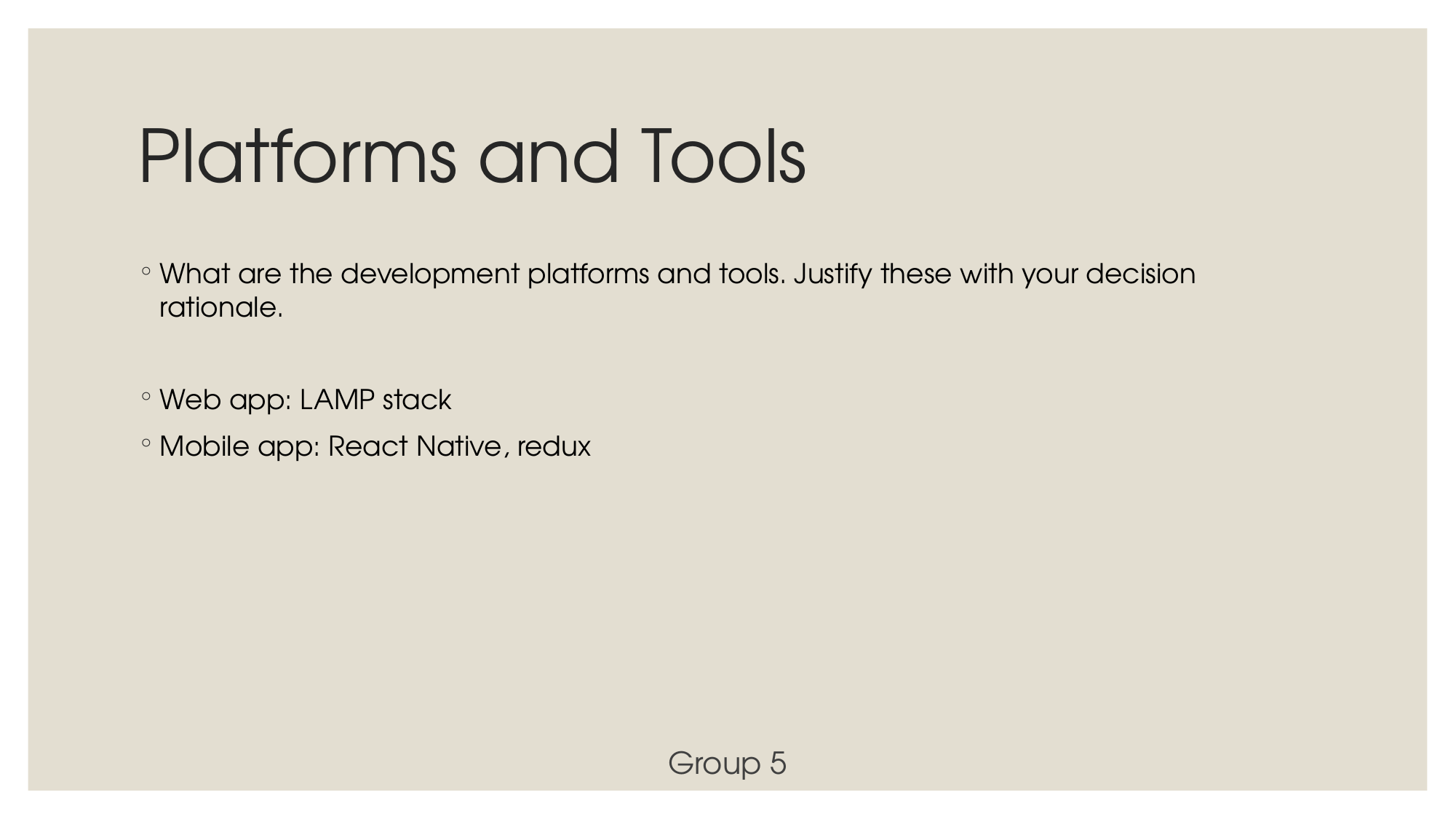

# Platforms and Tools
What are the development platforms and tools. Justify these with your decision rationale.

Web app: LAMP stack
Mobile app: React Native, redux
Group 5